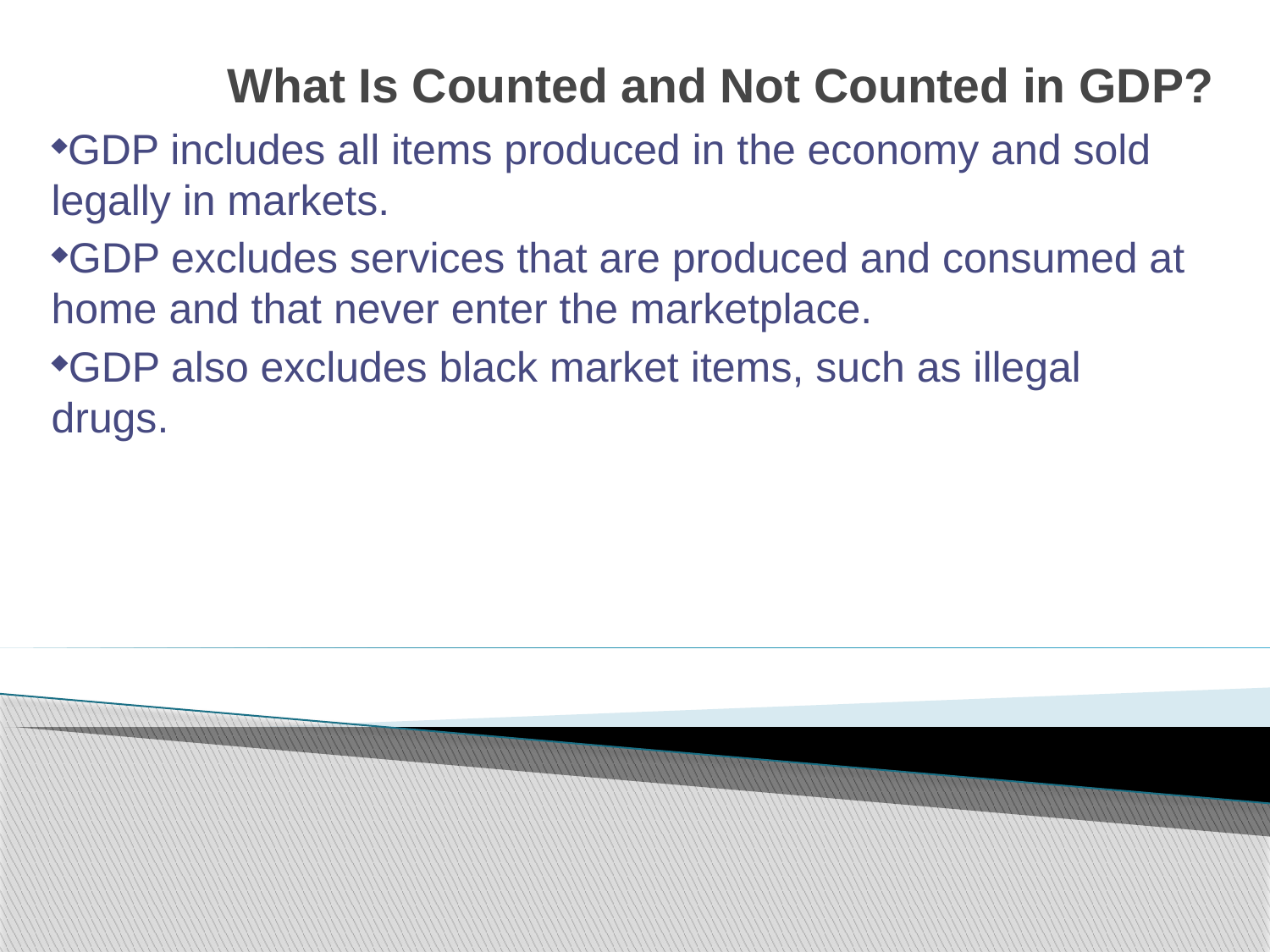

# What Is Counted and Not Counted in GDP?
GDP includes all items produced in the economy and sold legally in markets.
GDP excludes services that are produced and consumed at home and that never enter the marketplace.
GDP also excludes black market items, such as illegal drugs.